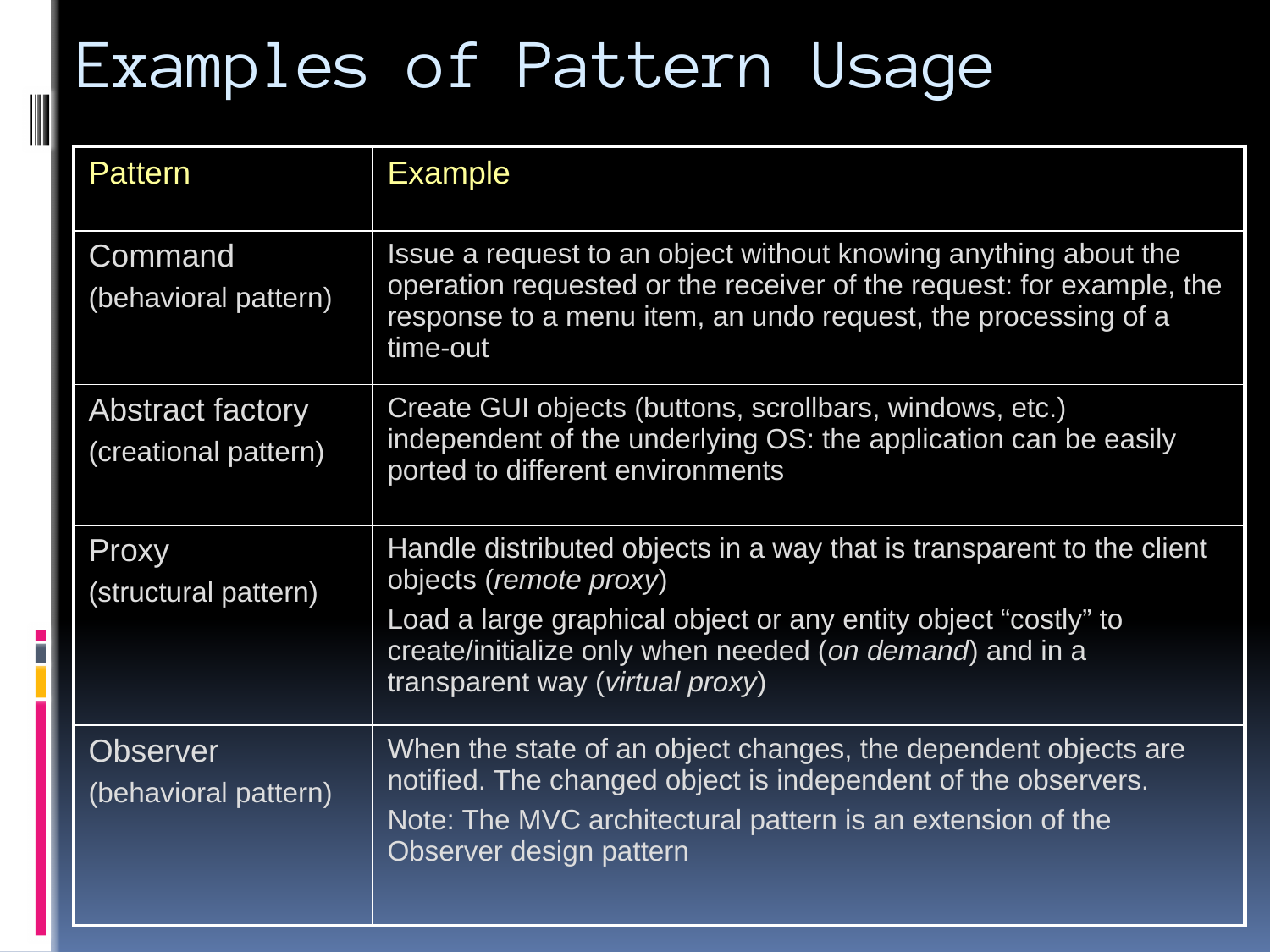

# Examples of Pattern Usage
| Pattern | Example |
| --- | --- |
| Command (behavioral pattern) | Issue a request to an object without knowing anything about the operation requested or the receiver of the request: for example, the response to a menu item, an undo request, the processing of a time-out |
| Abstract factory (creational pattern) | Create GUI objects (buttons, scrollbars, windows, etc.) independent of the underlying OS: the application can be easily ported to different environments |
| Proxy (structural pattern) | Handle distributed objects in a way that is transparent to the client objects (remote proxy) Load a large graphical object or any entity object “costly” to create/initialize only when needed (on demand) and in a transparent way (virtual proxy) |
| Observer (behavioral pattern) | When the state of an object changes, the dependent objects are notified. The changed object is independent of the observers. Note: The MVC architectural pattern is an extension of the Observer design pattern |